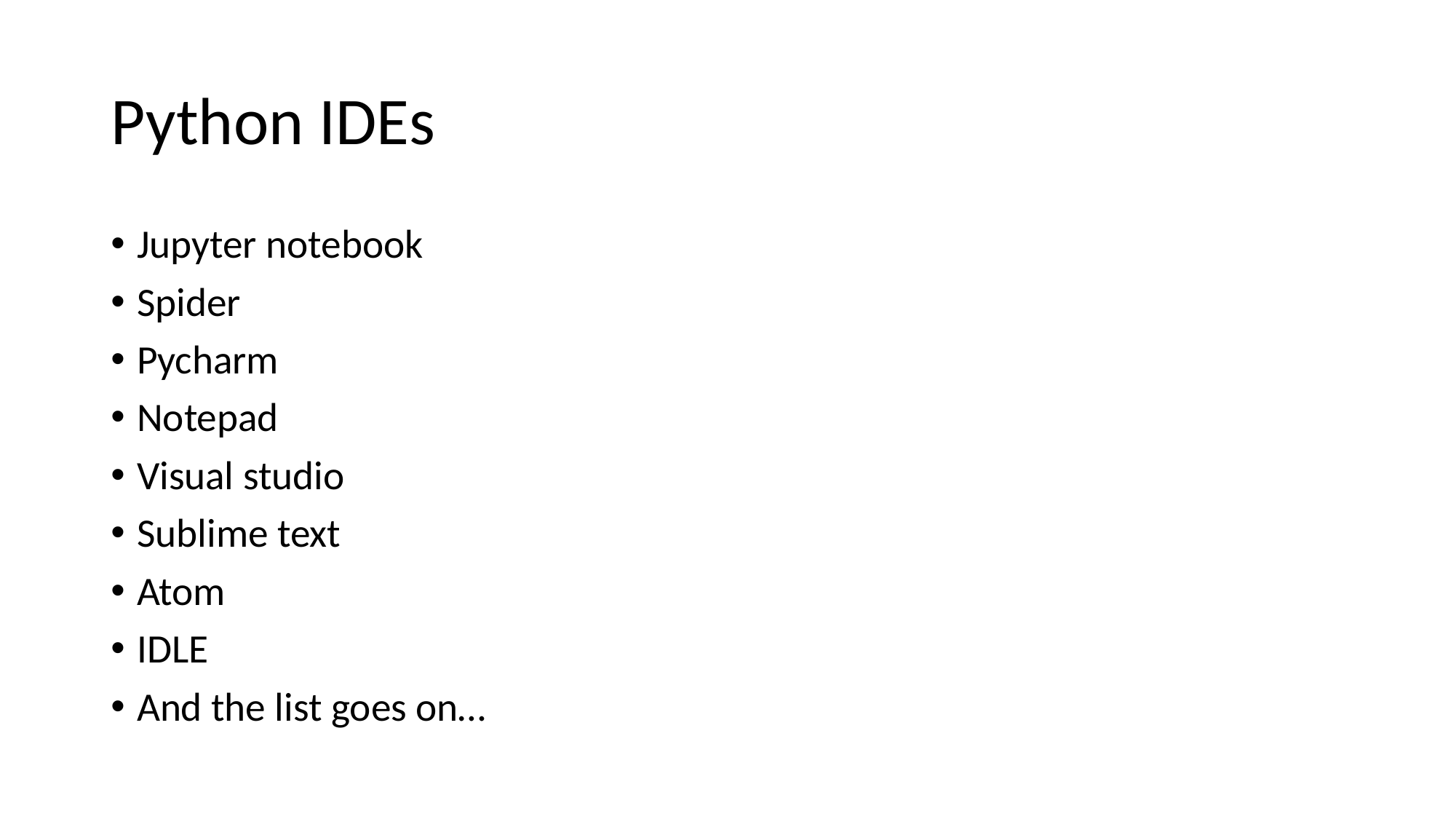

# Python IDEs
Jupyter notebook
Spider
Pycharm
Notepad
Visual studio
Sublime text
Atom
IDLE
And the list goes on…